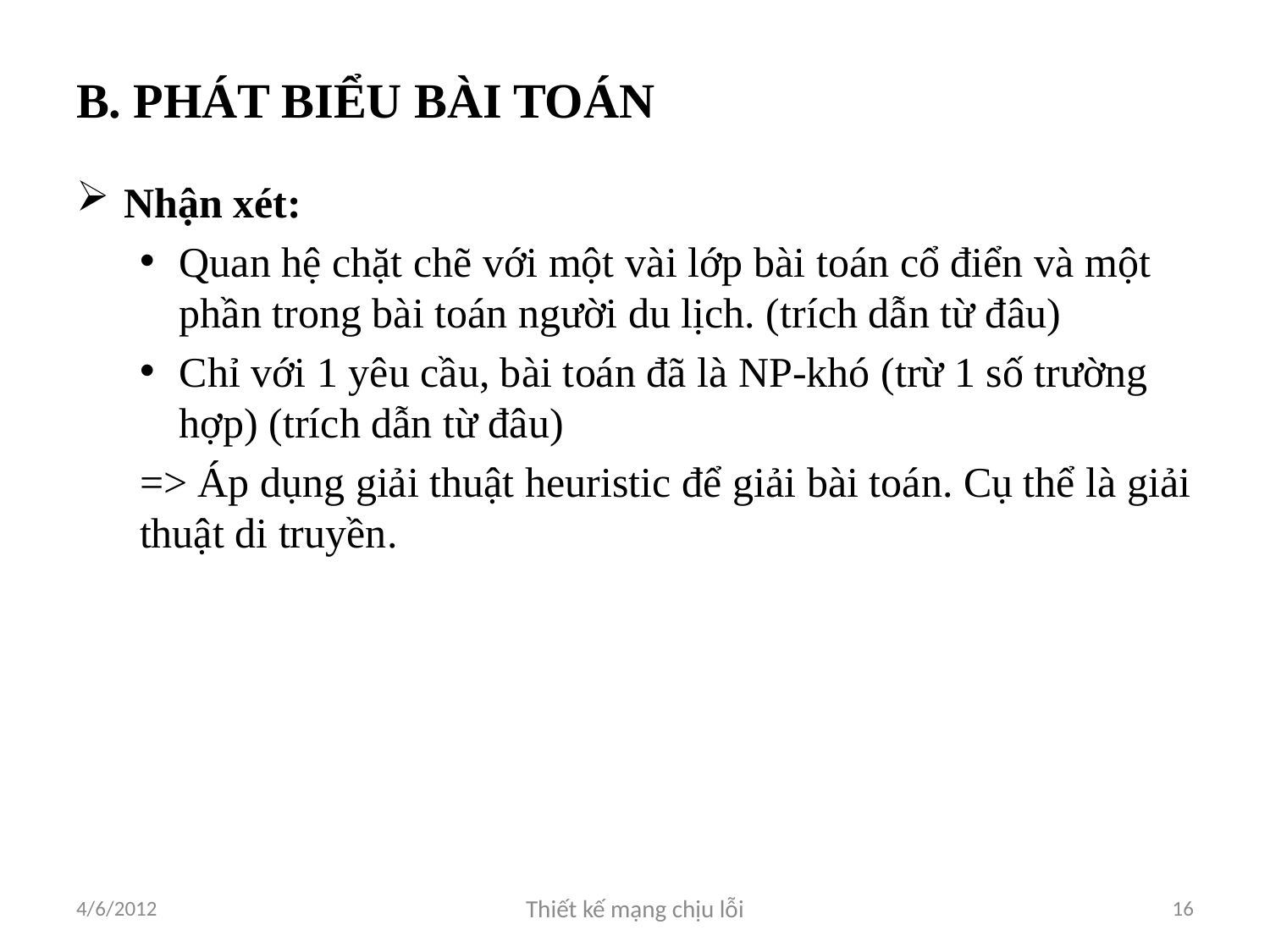

# B. PHÁT BIỂU BÀI TOÁN
Nhận xét:
Quan hệ chặt chẽ với một vài lớp bài toán cổ điển và một phần trong bài toán người du lịch. (trích dẫn từ đâu)
Chỉ với 1 yêu cầu, bài toán đã là NP-khó (trừ 1 số trường hợp) (trích dẫn từ đâu)
=> Áp dụng giải thuật heuristic để giải bài toán. Cụ thể là giải thuật di truyền.
4/6/2012
Thiết kế mạng chịu lỗi
16